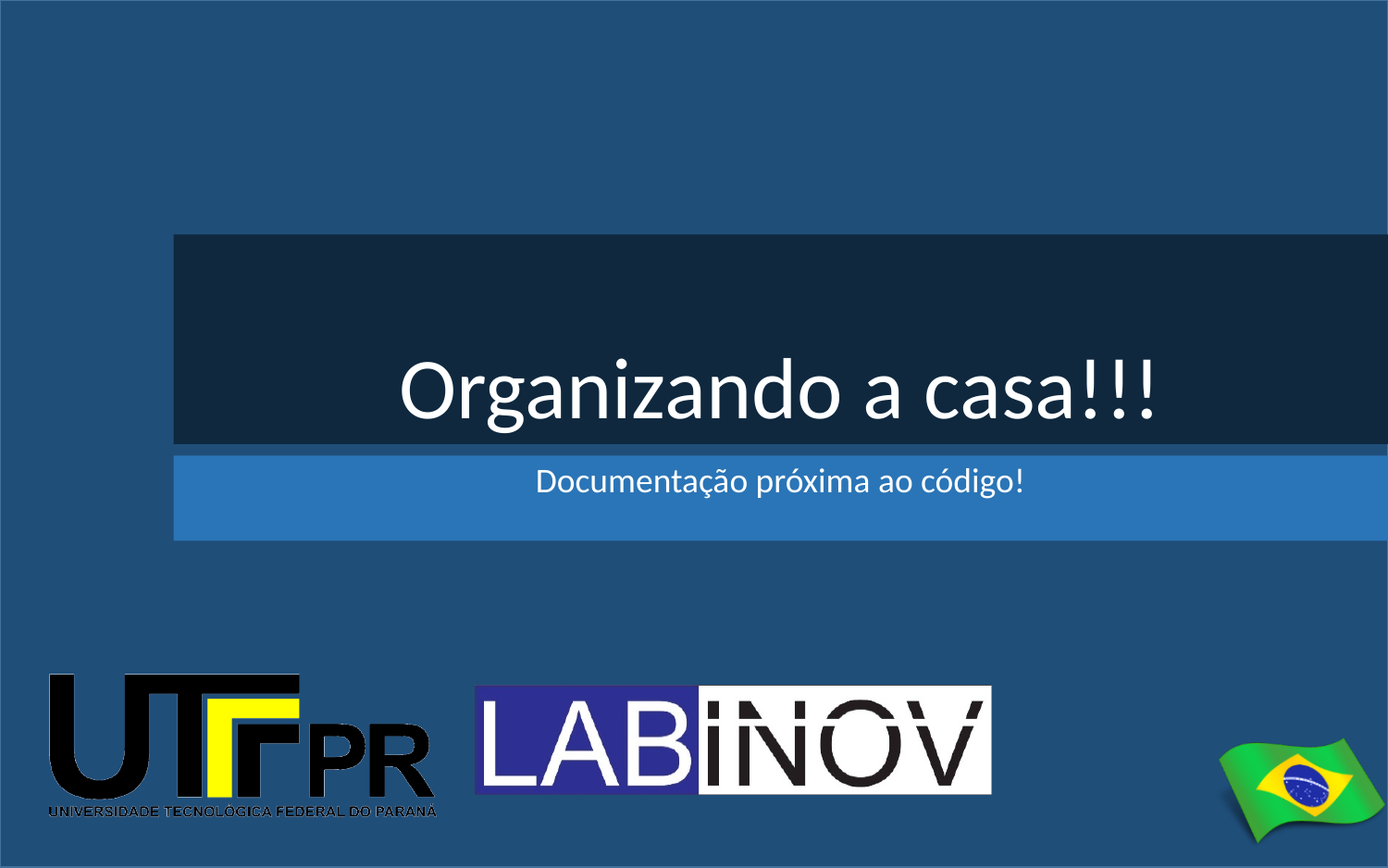

# Organizando a casa!!!
Documentação próxima ao código!